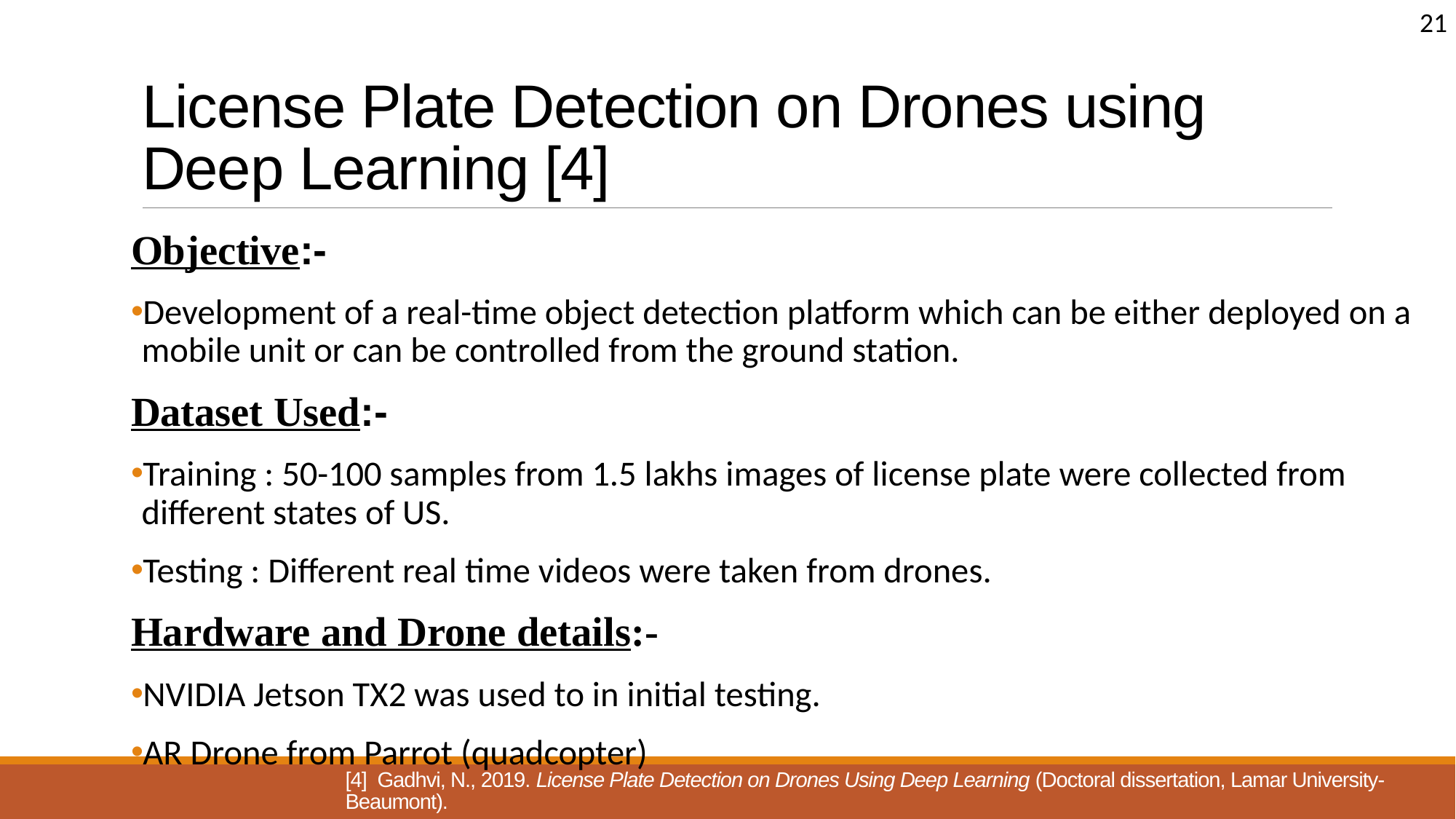

21
# License Plate Detection on Drones using Deep Learning [4]

Objective:-
Development of a real-time object detection platform which can be either deployed on a mobile unit or can be controlled from the ground station.
Dataset Used:-
Training : 50-100 samples from 1.5 lakhs images of license plate were collected from different states of US.
Testing : Different real time videos were taken from drones.
Hardware and Drone details:-
NVIDIA Jetson TX2 was used to in initial testing.
AR Drone from Parrot (quadcopter)

[4]  Gadhvi, N., 2019. License Plate Detection on Drones Using Deep Learning (Doctoral dissertation, Lamar University-Beaumont).